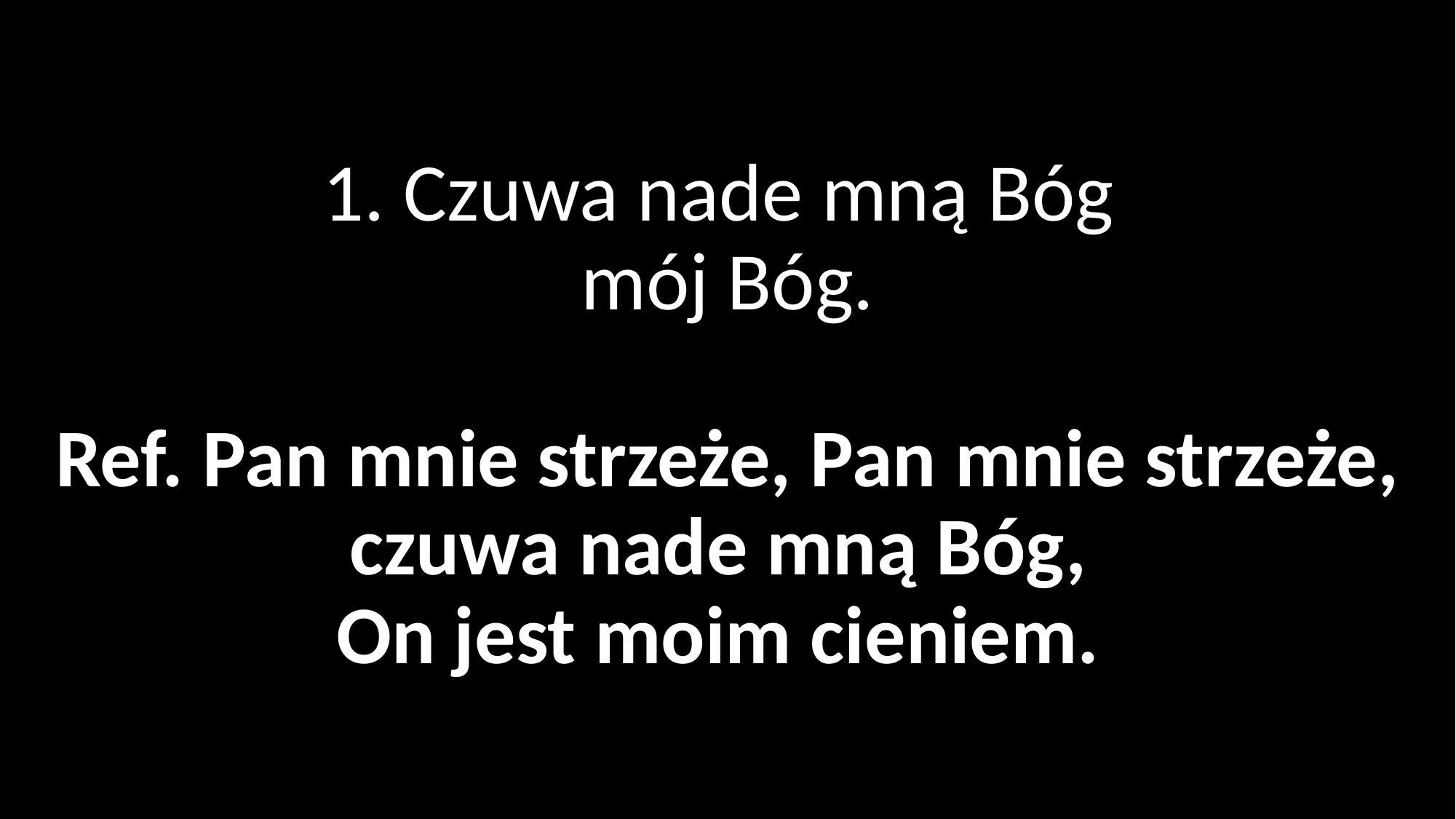

# 1. Czuwa nade mną Bóg mój Bóg. Ref. Pan mnie strzeże, Pan mnie strzeże, czuwa nade mną Bóg, On jest moim cieniem.